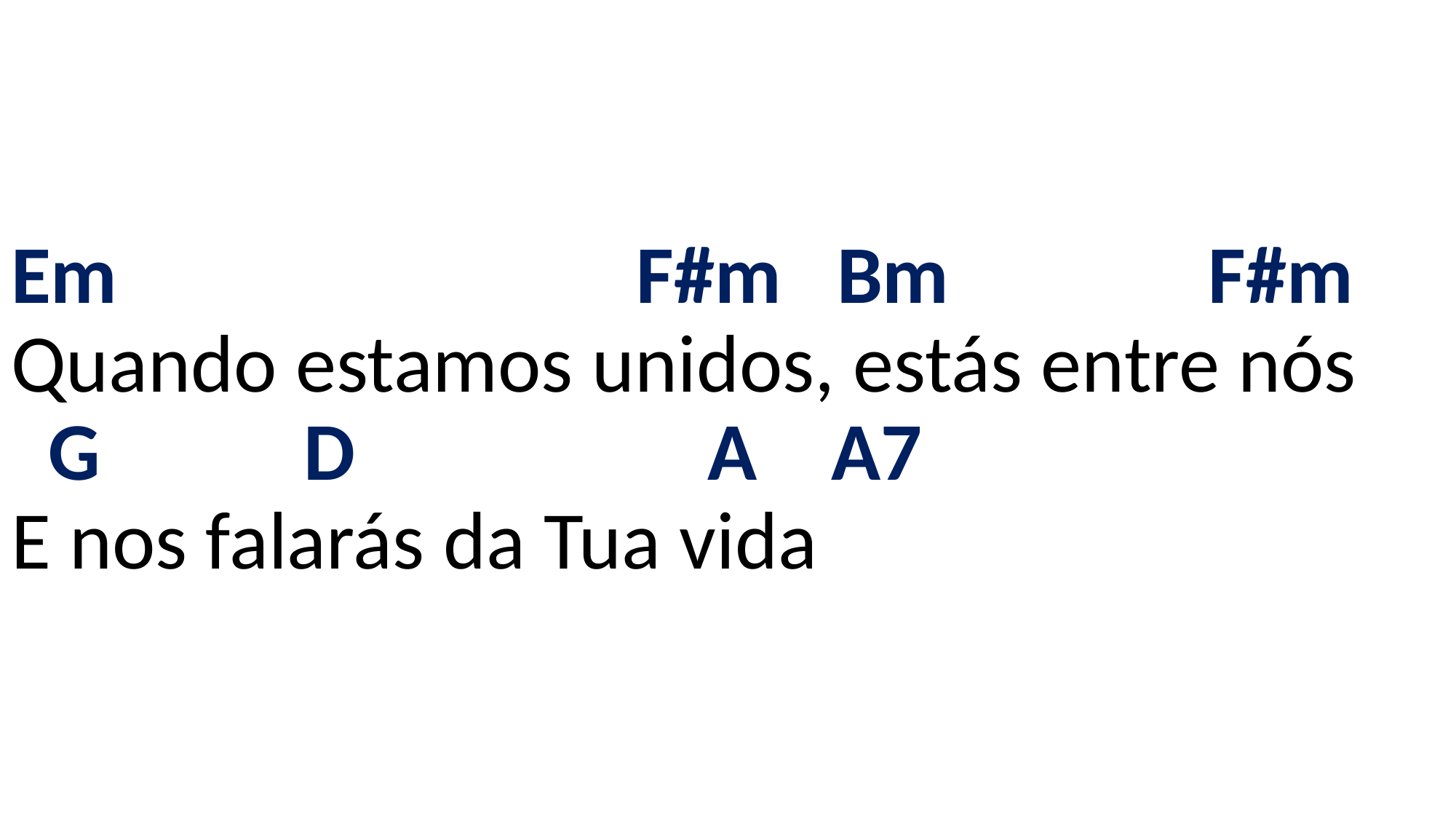

# Em                            F#m   Bm              F#m Quando estamos unidos, estás entre nós G           D                   A    A7 E nos falarás da Tua vida